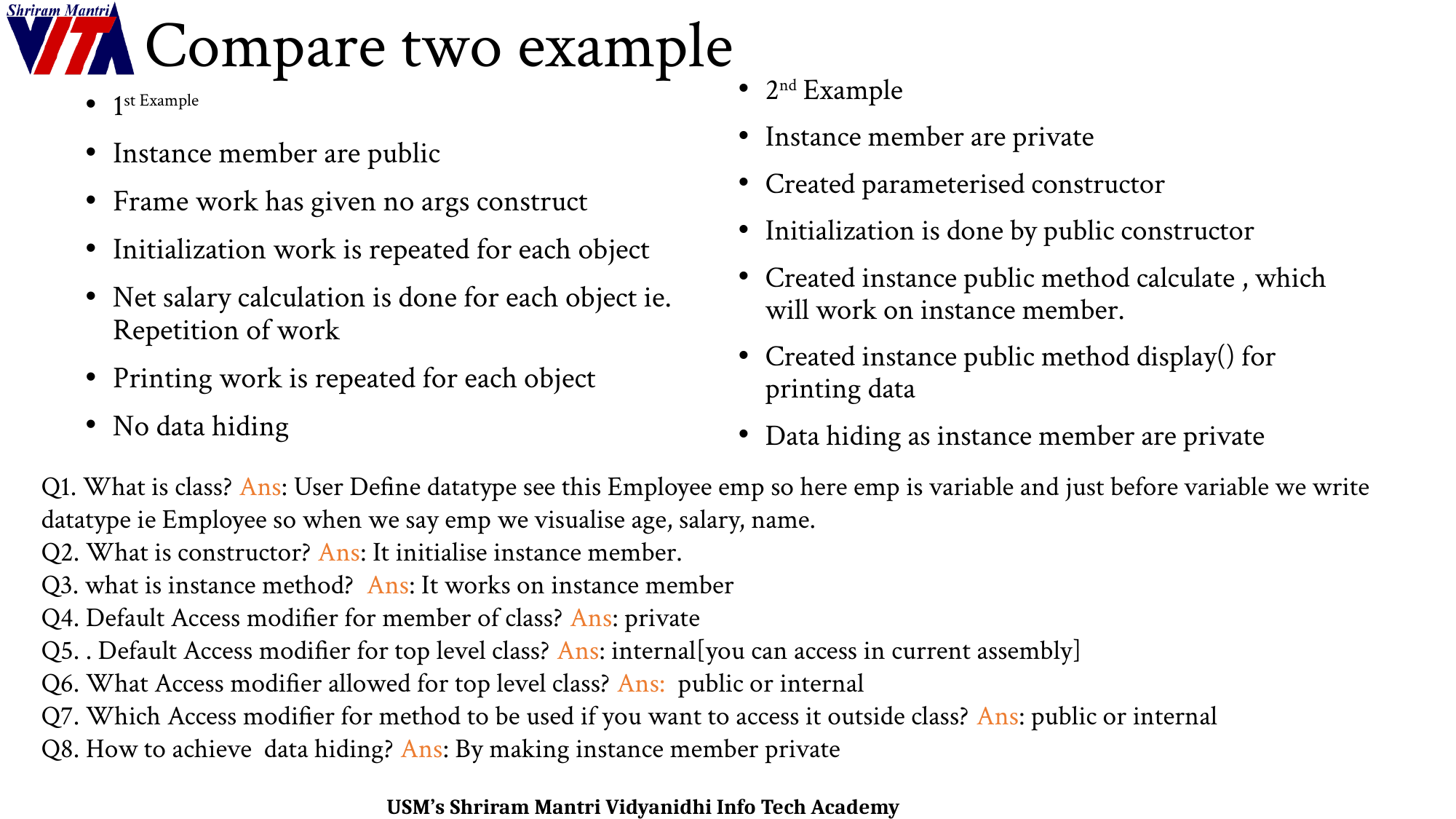

# Compare two example
2nd Example
Instance member are private
Created parameterised constructor
Initialization is done by public constructor
Created instance public method calculate , which will work on instance member.
Created instance public method display() for printing data
Data hiding as instance member are private
1st Example
Instance member are public
Frame work has given no args construct
Initialization work is repeated for each object
Net salary calculation is done for each object ie. Repetition of work
Printing work is repeated for each object
No data hiding
Q1. What is class? Ans: User Define datatype see this Employee emp so here emp is variable and just before variable we write datatype ie Employee so when we say emp we visualise age, salary, name.
Q2. What is constructor? Ans: It initialise instance member.
Q3. what is instance method?  Ans: It works on instance member
Q4. Default Access modifier for member of class? Ans: private
Q5. . Default Access modifier for top level class? Ans: internal[you can access in current assembly]
Q6. What Access modifier allowed for top level class? Ans:  public or internal
Q7. Which Access modifier for method to be used if you want to access it outside class? Ans: public or internal
Q8. How to achieve  data hiding? Ans: By making instance member private